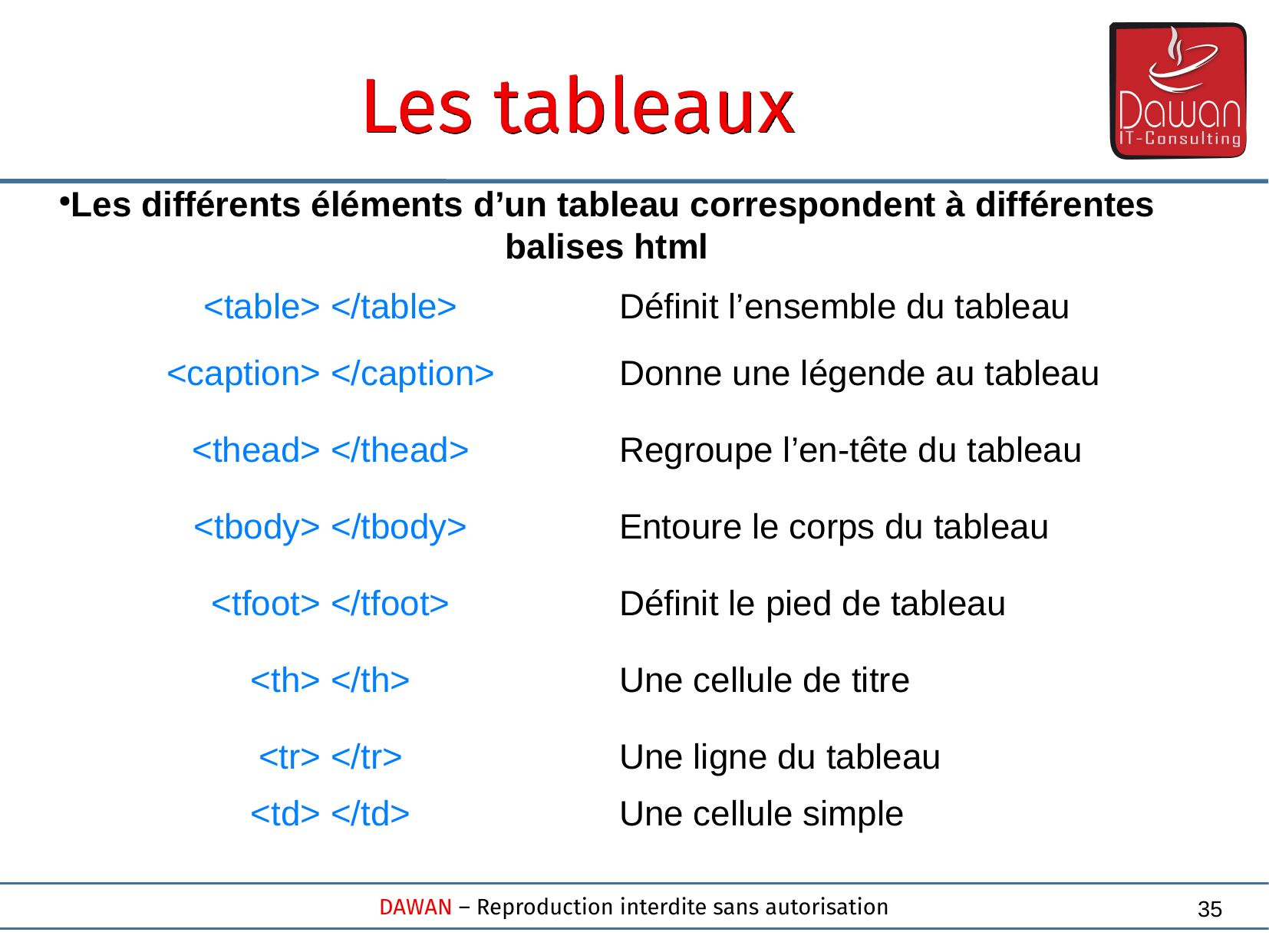

Les tableaux
Les différents éléments d’un tableau correspondent à différentes balises html

| <table> </table> | Définit l’ensemble du tableau |
| --- | --- |
| <caption> </caption> | Donne une légende au tableau |
| <thead> </thead> | Regroupe l’en-tête du tableau |
| <tbody> </tbody> | Entoure le corps du tableau |
| <tfoot> </tfoot> | Définit le pied de tableau |
| <th> </th> | Une cellule de titre |
| <tr> </tr> | Une ligne du tableau |
| <td> </td> | Une cellule simple |
35